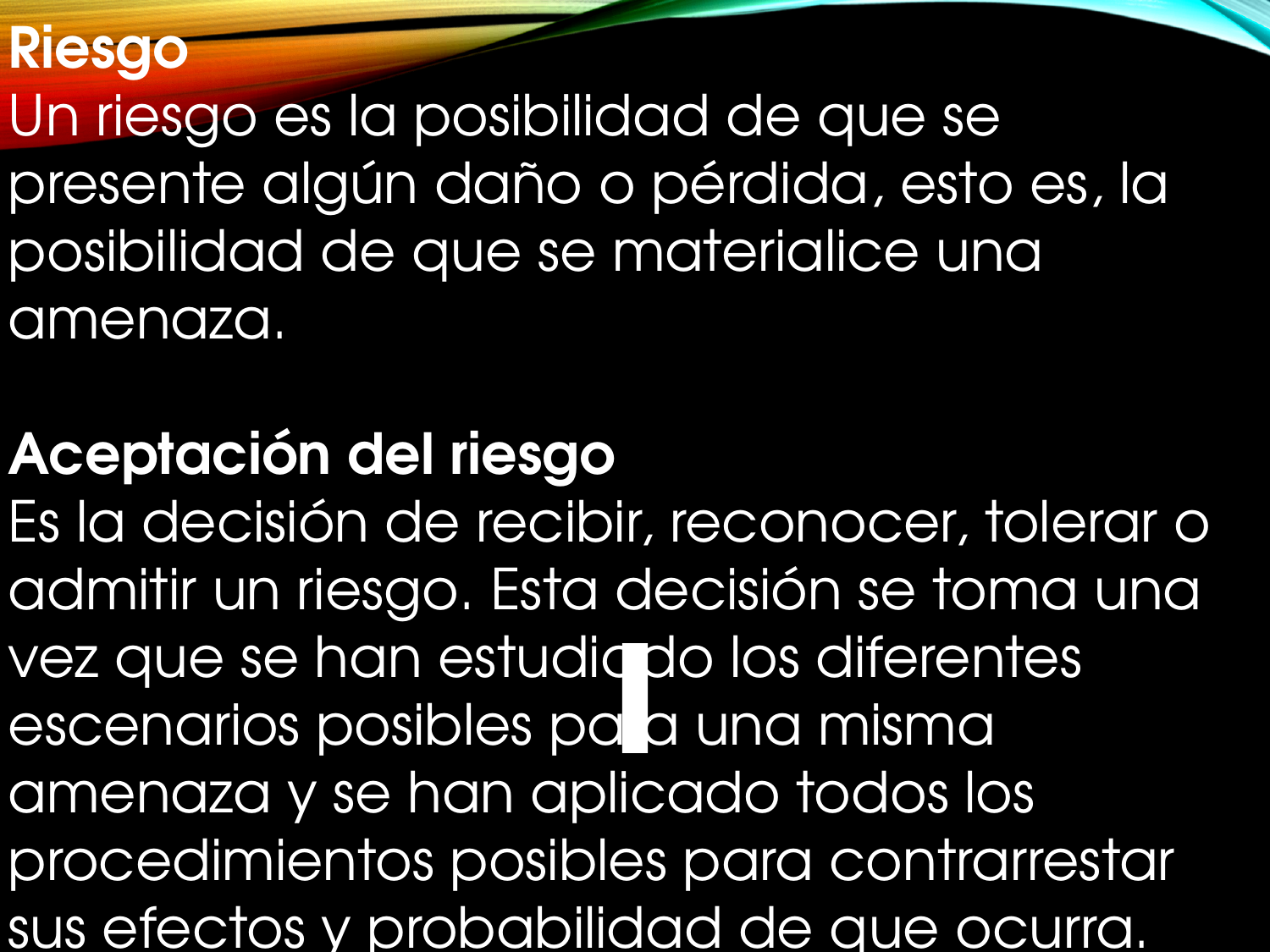

Riesgo
Un riesgo es la posibilidad de que se presente algún daño o pérdida, esto es, la posibilidad de que se materialice una amenaza.

Aceptación del riesgo
Es la decisión de recibir, reconocer, tolerar o admitir un riesgo. Esta decisión se toma una vez que se han estudiado los diferentes escenarios posibles para una misma amenaza y se han aplicado todos los procedimientos posibles para contrarrestar sus efectos y probabilidad de que ocurra.